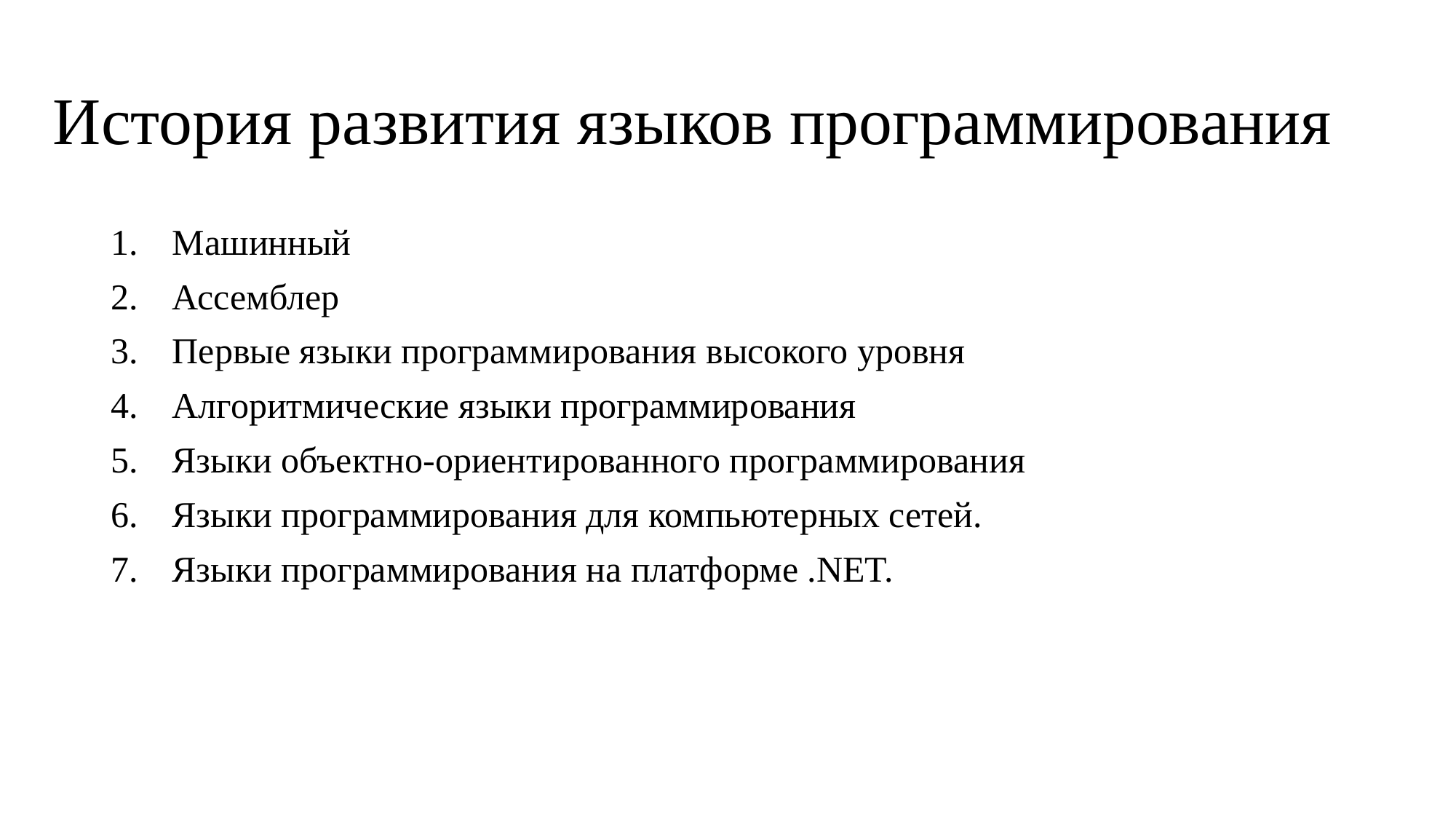

# История развития языков программирования
Машинный
Ассемблер
Первые языки программирования высокого уровня
Алгоритмические языки программирования
Языки объектно-ориентированного программирования
Языки программирования для компьютерных сетей.
Языки программирования на платформе .NET.